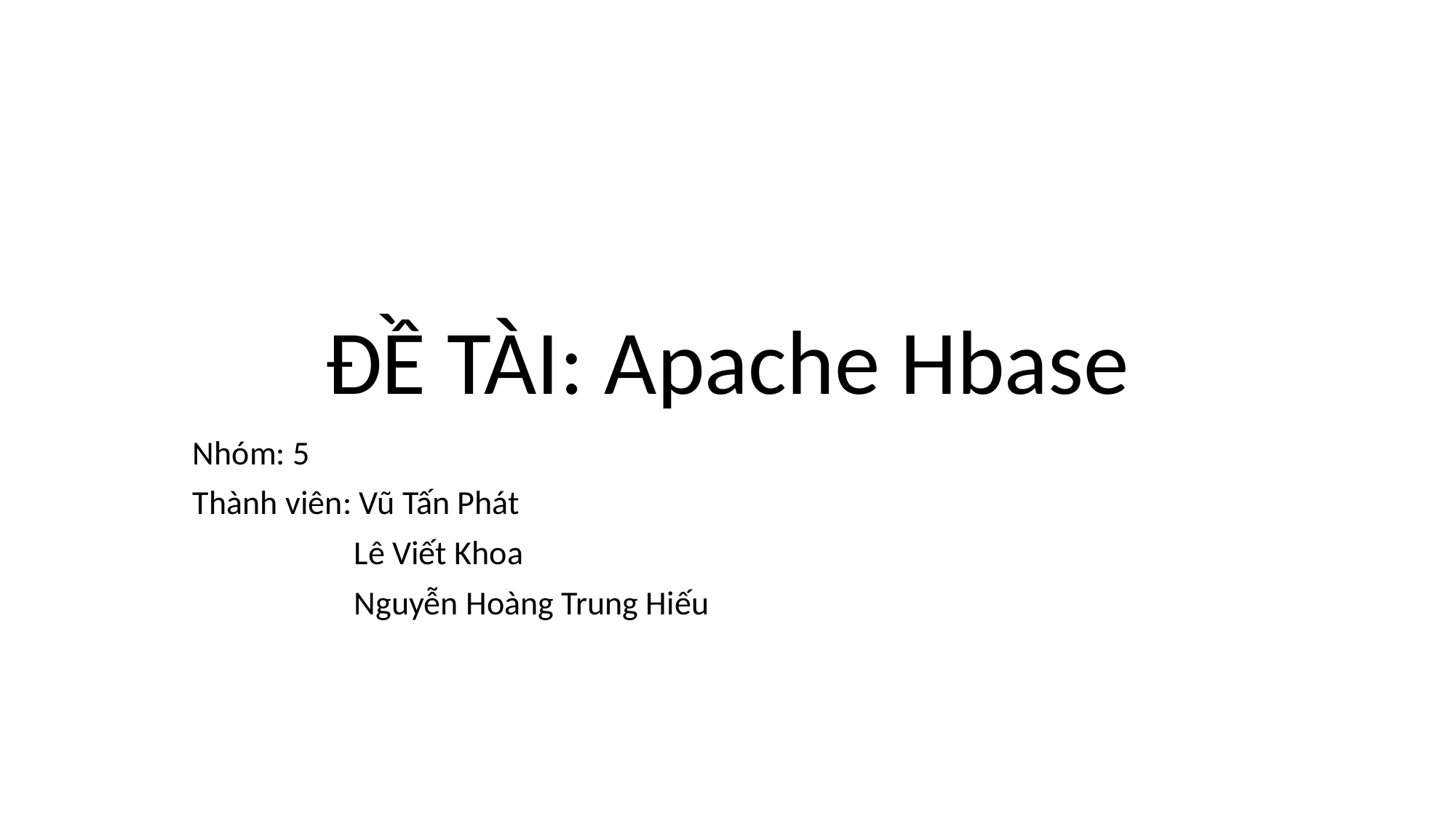

# ĐỀ TÀI: Apache Hbase
Nhóm: 5
Thành viên: Vũ Tấn Phát
	        Lê Viết Khoa
	        Nguyễn Hoàng Trung Hiếu